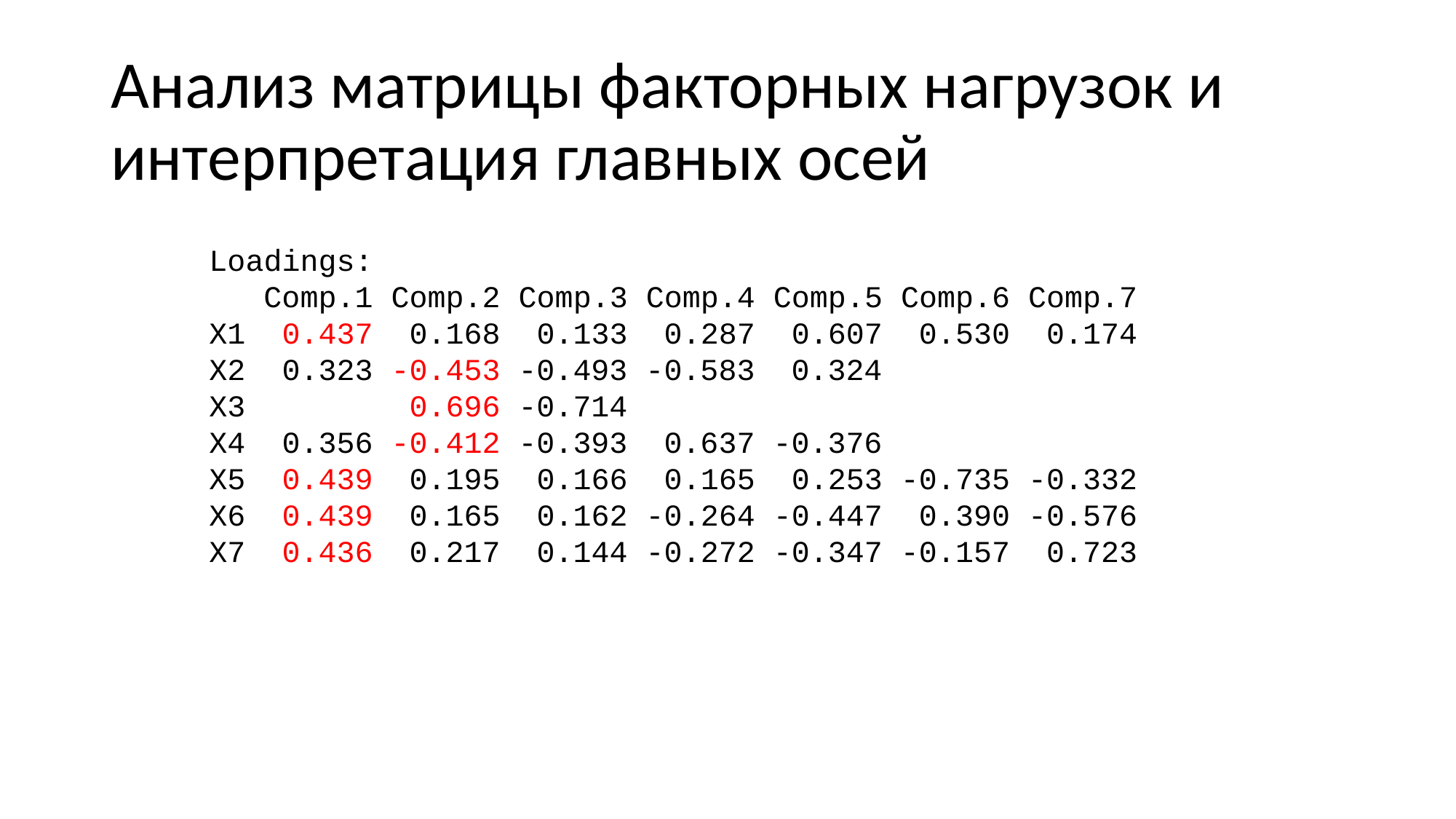

# Анализ матрицы факторных нагрузок и интерпретация главных осей

Loadings:
   Comp.1 Comp.2 Comp.3 Comp.4 Comp.5 Comp.6 Comp.7
X1  0.437  0.168  0.133  0.287  0.607  0.530  0.174
X2  0.323 -0.453 -0.493 -0.583  0.324
X3         0.696 -0.714
X4  0.356 -0.412 -0.393  0.637 -0.376
X5  0.439  0.195  0.166  0.165  0.253 -0.735 -0.332
X6  0.439  0.165  0.162 -0.264 -0.447  0.390 -0.576
X7  0.436  0.217  0.144 -0.272 -0.347 -0.157  0.723